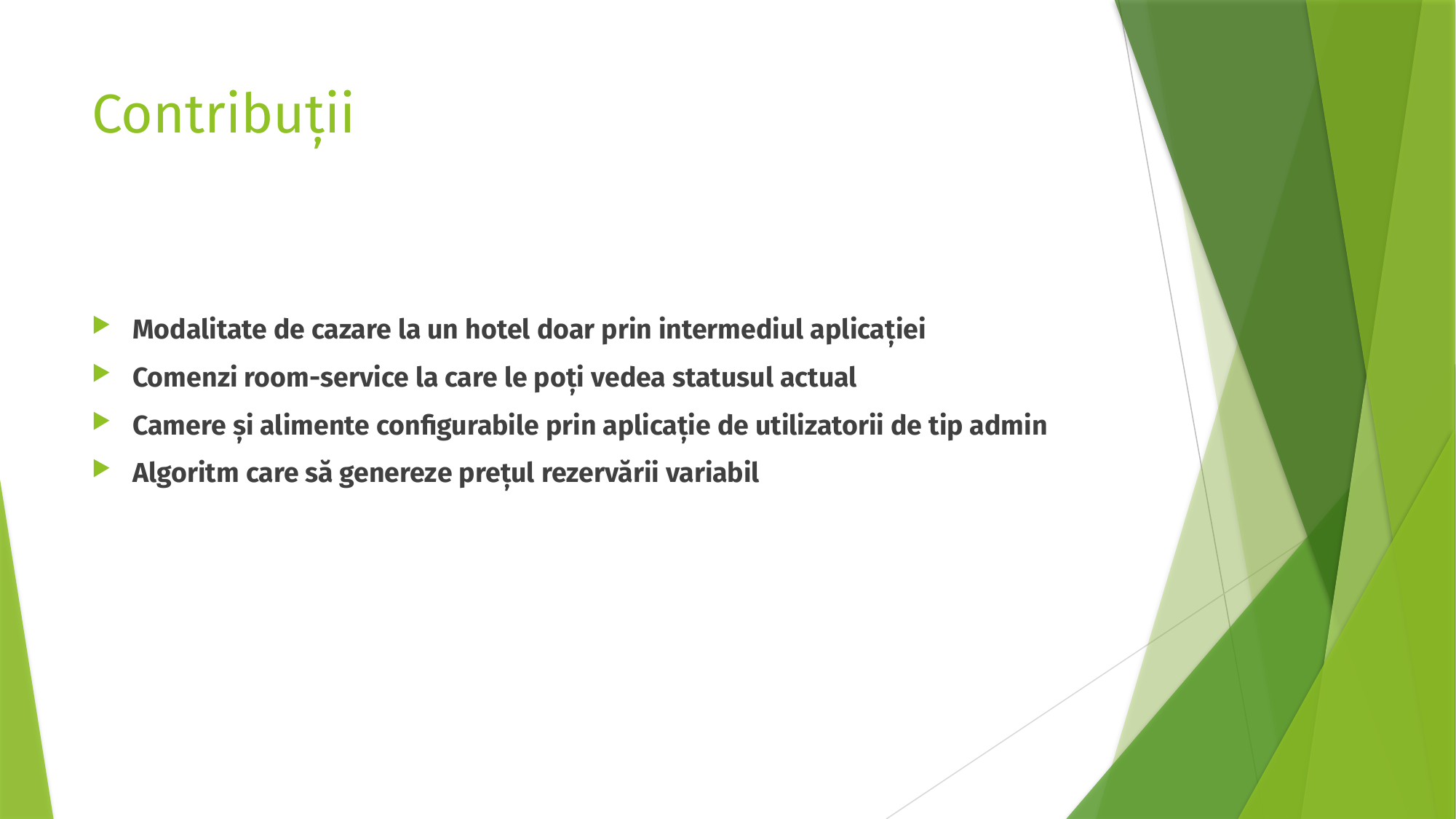

# Contribuții

Modalitate de cazare la un hotel doar prin intermediul aplicației
Comenzi room-service la care le poți vedea statusul actual
Camere și alimente configurabile prin aplicație de utilizatorii de tip admin
Algoritm care să genereze prețul rezervării variabil